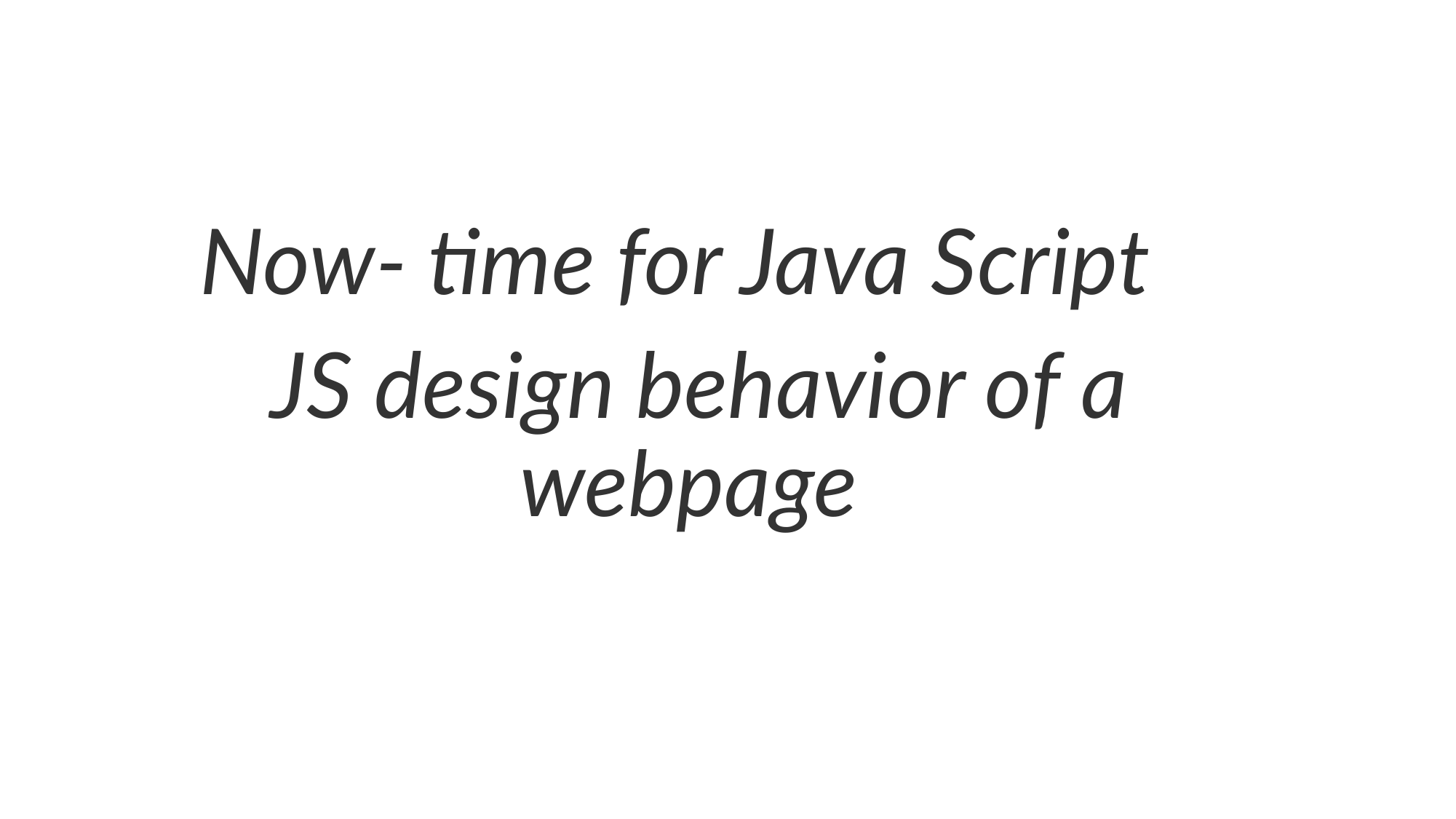

# Now- time for Java Script
JS design behavior of a webpage